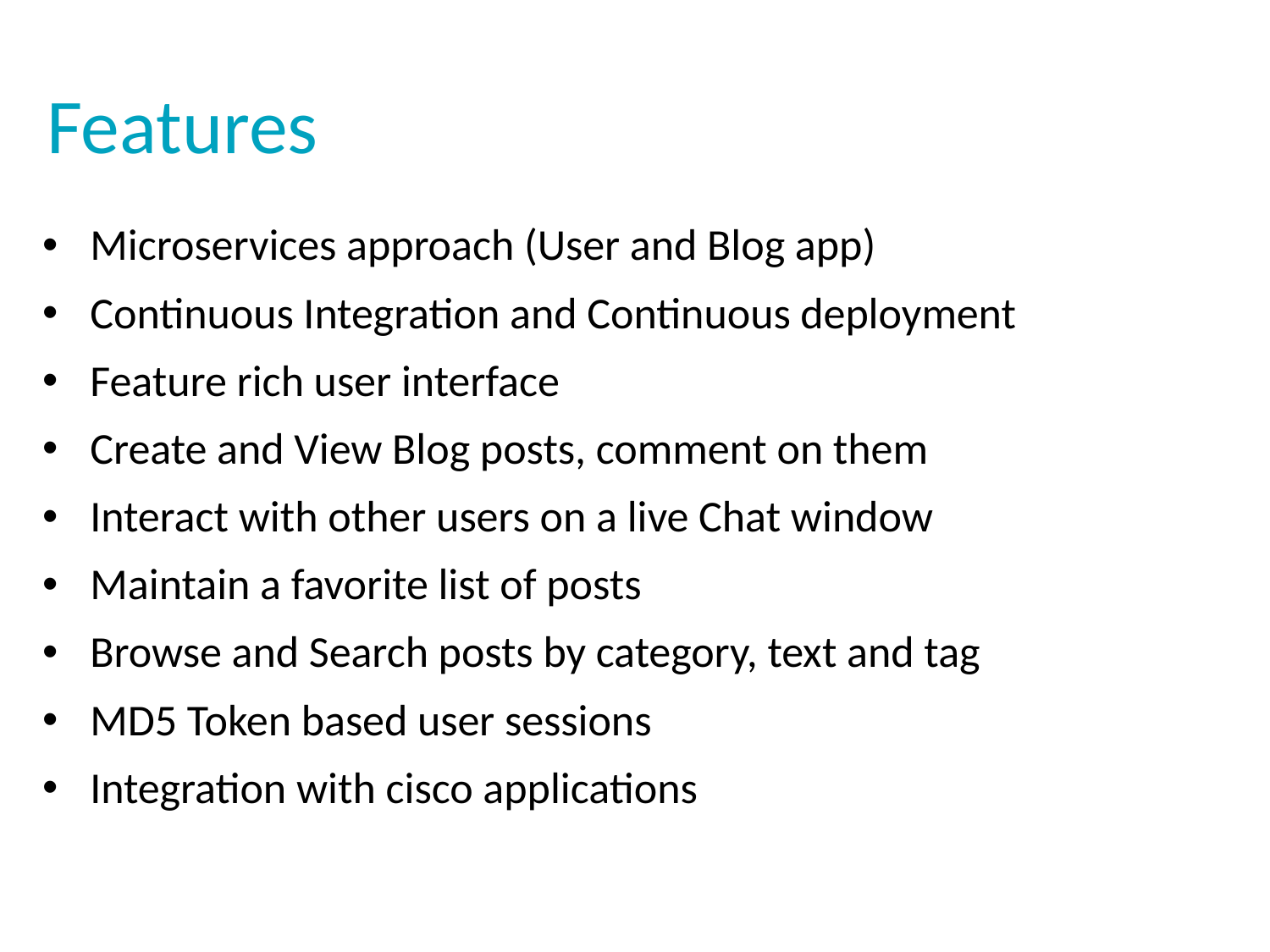

# Features
Microservices approach (User and Blog app)
Continuous Integration and Continuous deployment
Feature rich user interface
Create and View Blog posts, comment on them
Interact with other users on a live Chat window
Maintain a favorite list of posts
Browse and Search posts by category, text and tag
MD5 Token based user sessions
Integration with cisco applications